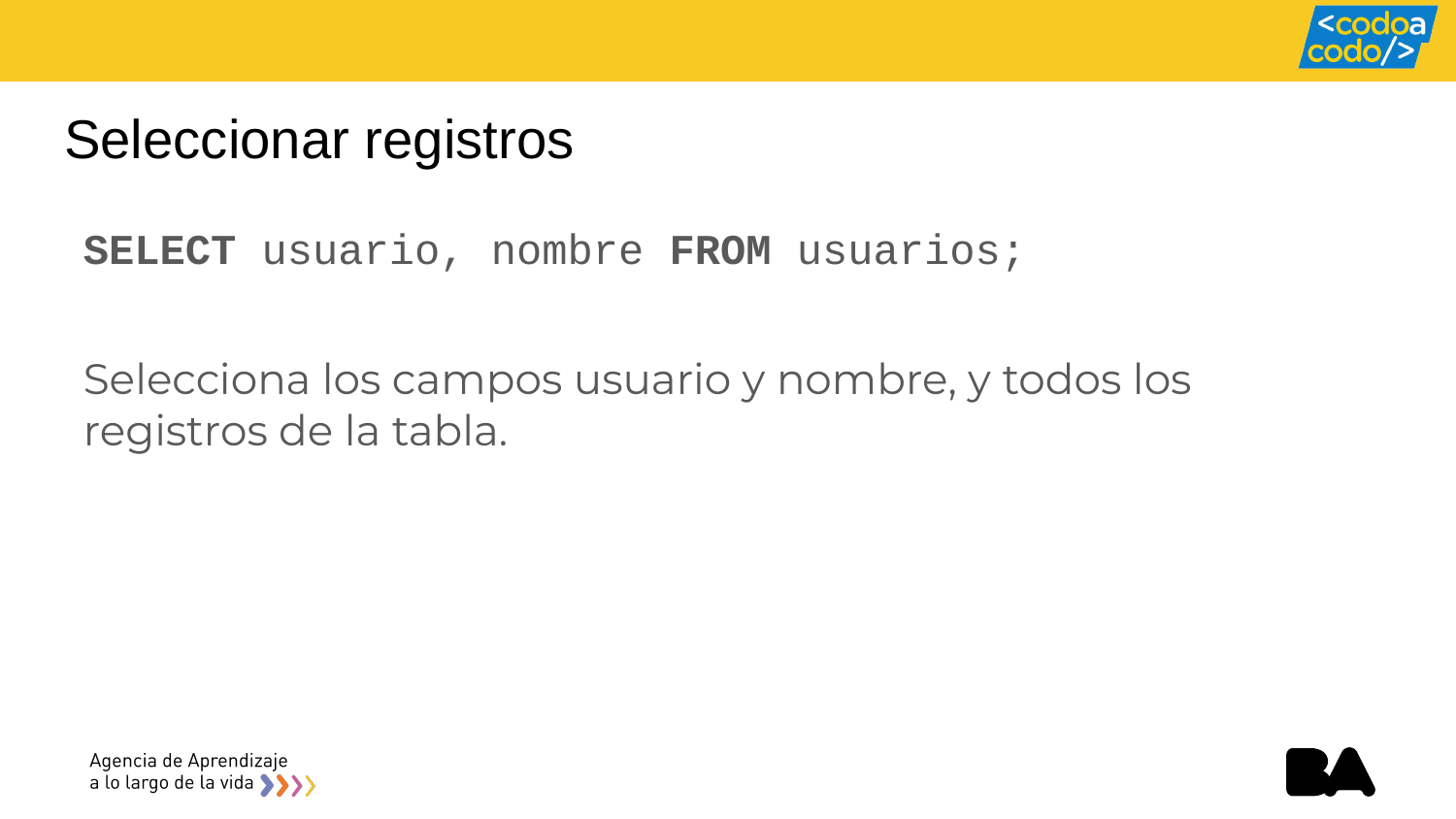

# Seleccionar registros
SELECT usuario, nombre FROM usuarios;

Selecciona los campos usuario y nombre, y todos los registros de la tabla.